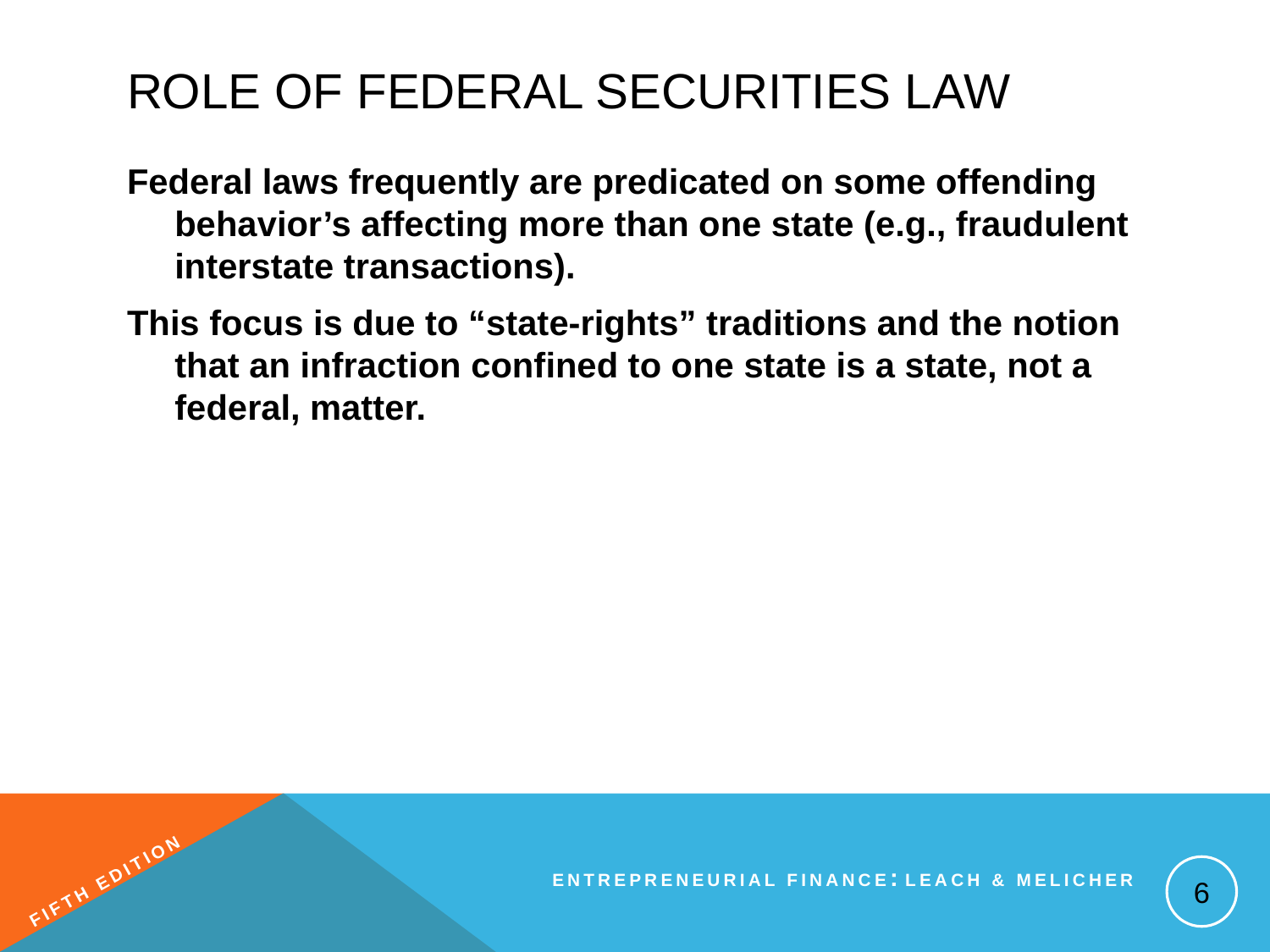

# Role of Federal Securities Law
Federal laws frequently are predicated on some offending behavior’s affecting more than one state (e.g., fraudulent interstate transactions).
This focus is due to “state-rights” traditions and the notion that an infraction confined to one state is a state, not a federal, matter.

6